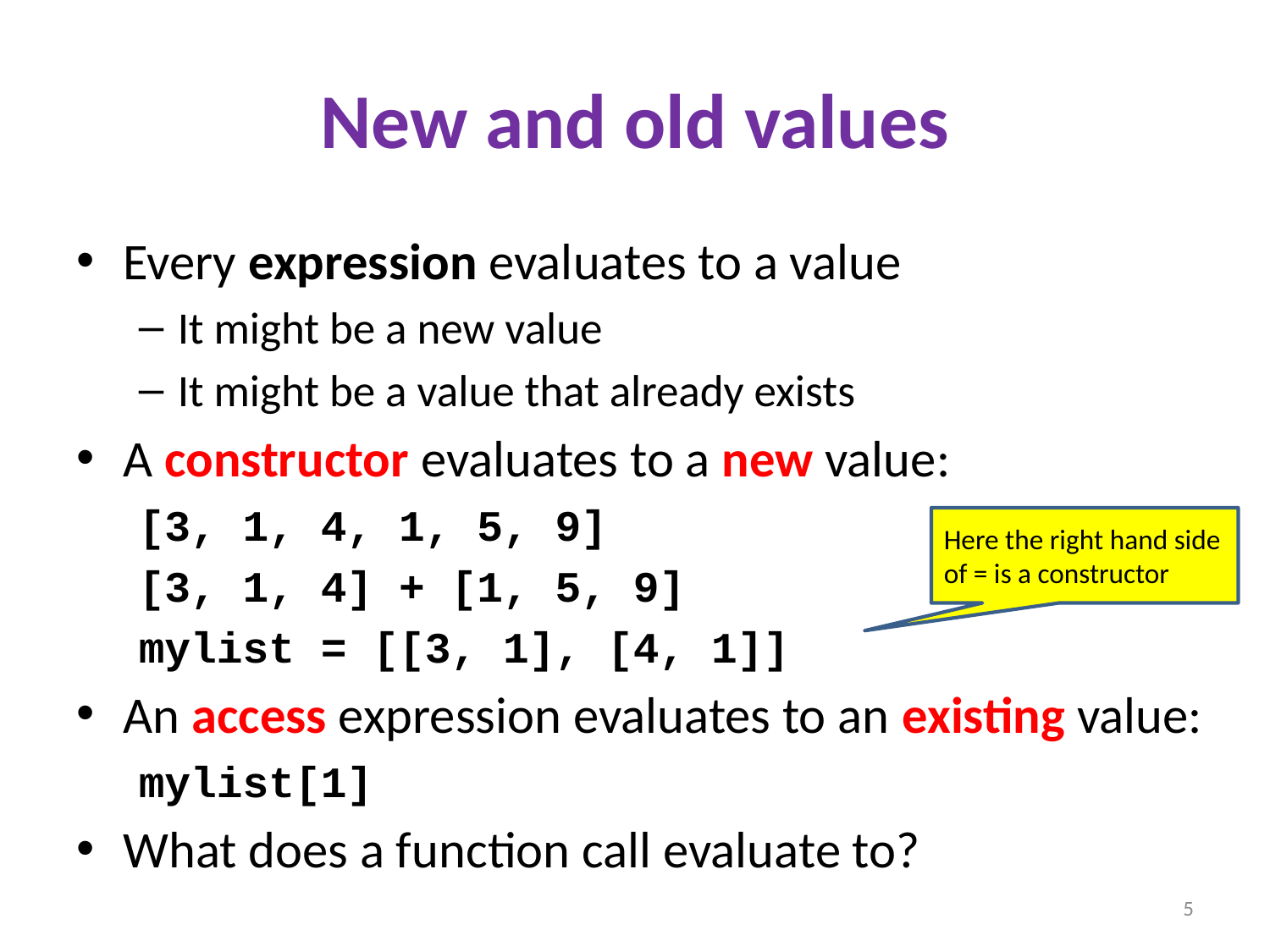

# New and old values
Every expression evaluates to a value
It might be a new value
It might be a value that already exists
A constructor evaluates to a new value:
	[3, 1, 4, 1, 5, 9]
	[3, 1, 4] + [1, 5, 9]
	mylist = [[3, 1], [4, 1]]
An access expression evaluates to an existing value:
	mylist[1]
What does a function call evaluate to?
Here the right hand side of = is a constructor
5